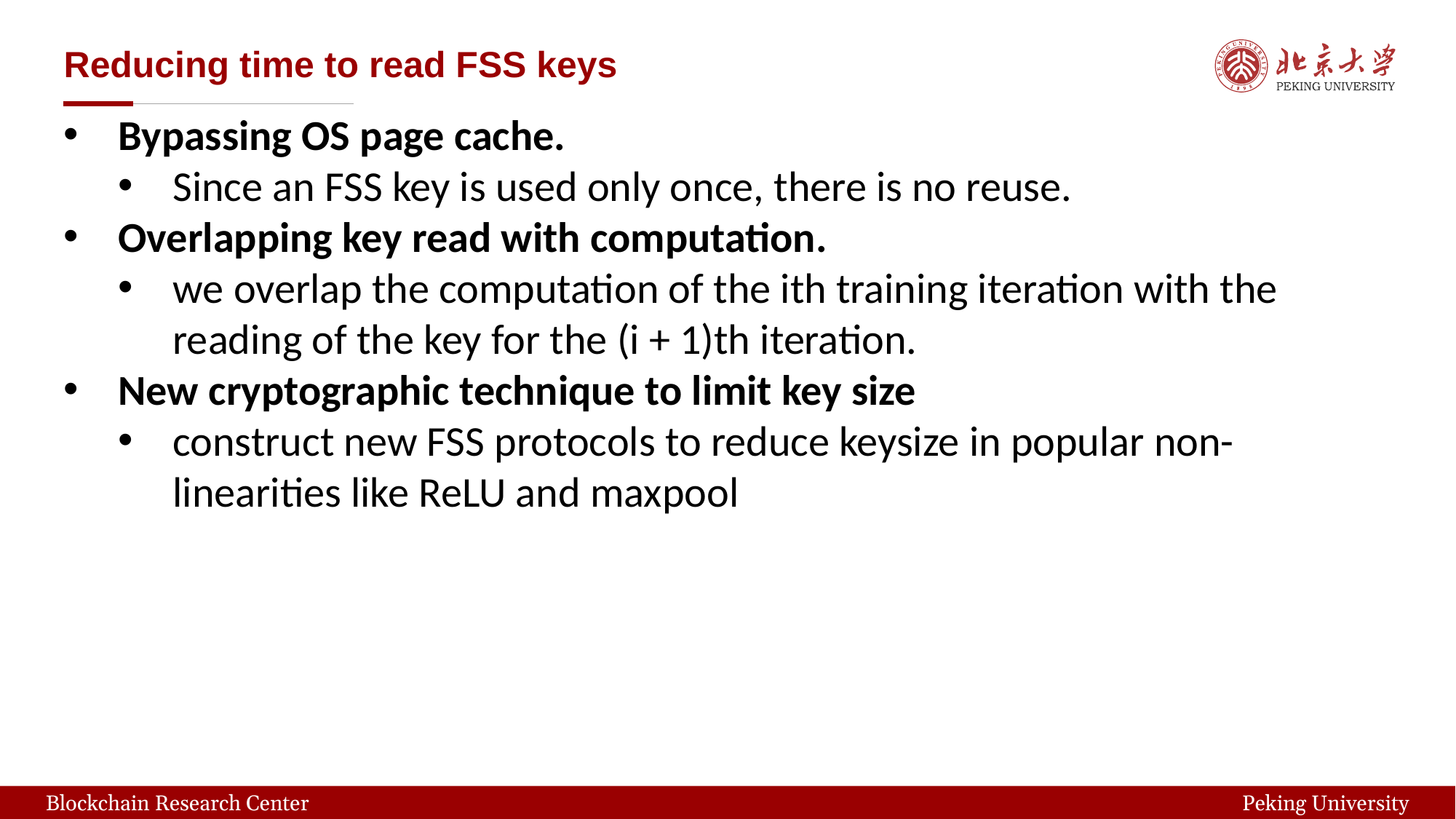

# Reducing time to read FSS keys
Bypassing OS page cache.
Since an FSS key is used only once, there is no reuse.
Overlapping key read with computation.
we overlap the computation of the ith training iteration with the reading of the key for the (i + 1)th iteration.
New cryptographic technique to limit key size
construct new FSS protocols to reduce keysize in popular non-linearities like ReLU and maxpool